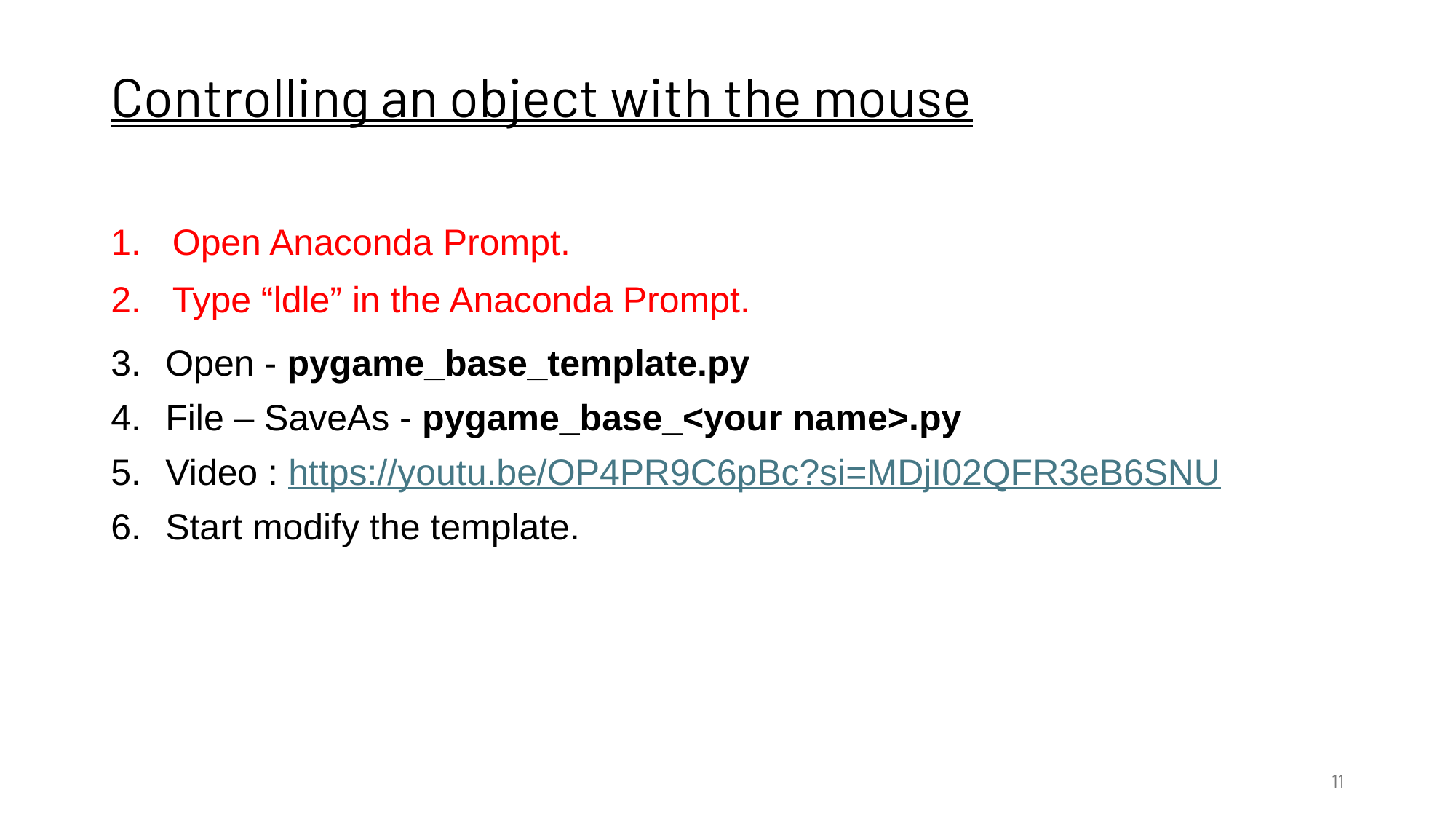

# Controlling an object with the mouse
Open Anaconda Prompt.
Type “ldle” in the Anaconda Prompt.
Open - pygame_base_template.py
File – SaveAs - pygame_base_<your name>.py
Video : https://youtu.be/OP4PR9C6pBc?si=MDjI02QFR3eB6SNU
Start modify the template.

11